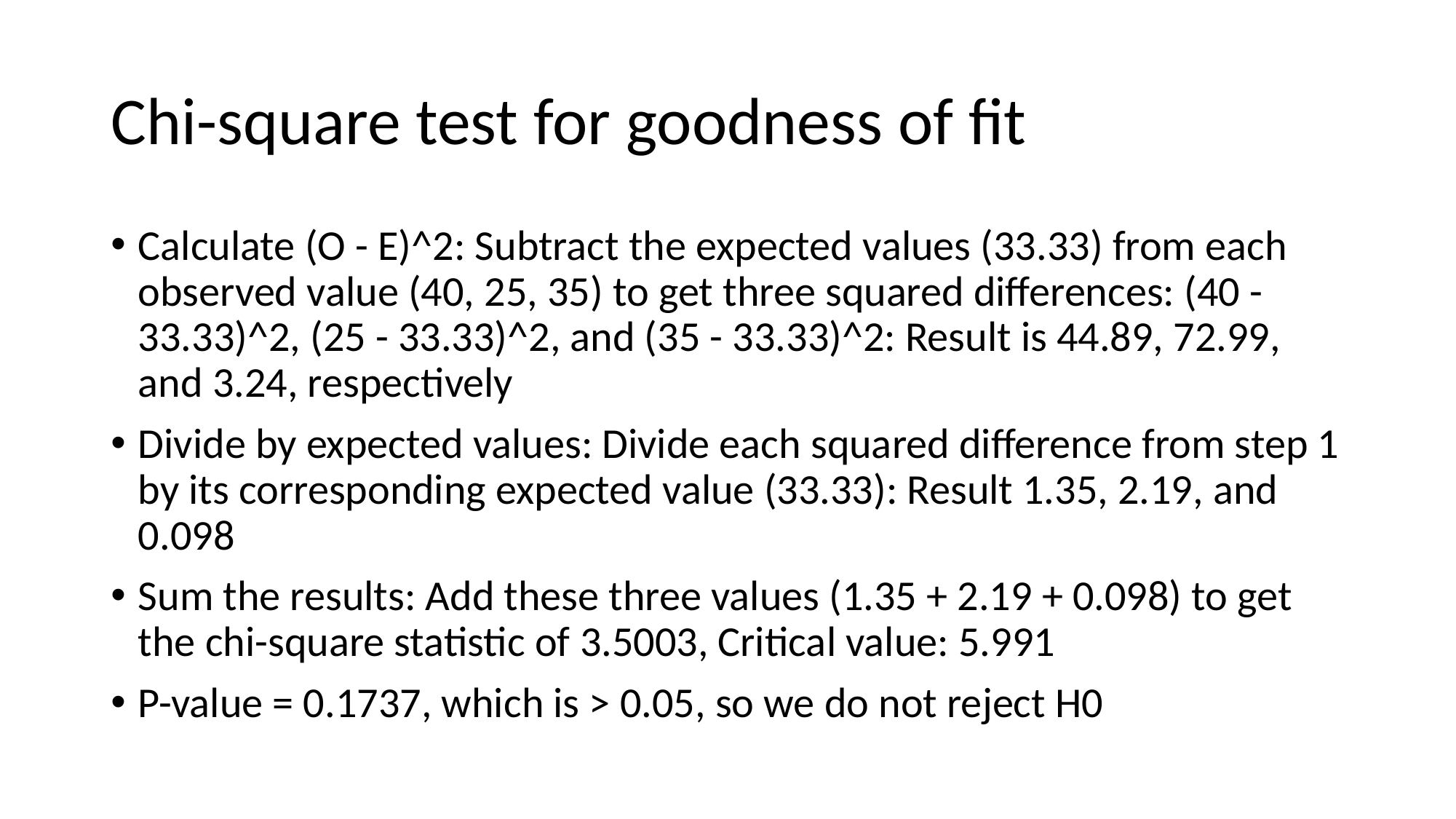

# Chi-square test for goodness of fit
Calculate (O - E)^2: Subtract the expected values (33.33) from each observed value (40, 25, 35) to get three squared differences: (40 - 33.33)^2, (25 - 33.33)^2, and (35 - 33.33)^2: Result is 44.89, 72.99, and 3.24, respectively
Divide by expected values: Divide each squared difference from step 1 by its corresponding expected value (33.33): Result 1.35, 2.19, and 0.098
Sum the results: Add these three values (1.35 + 2.19 + 0.098) to get the chi-square statistic of 3.5003, Critical value: 5.991
P-value = 0.1737, which is > 0.05, so we do not reject H0